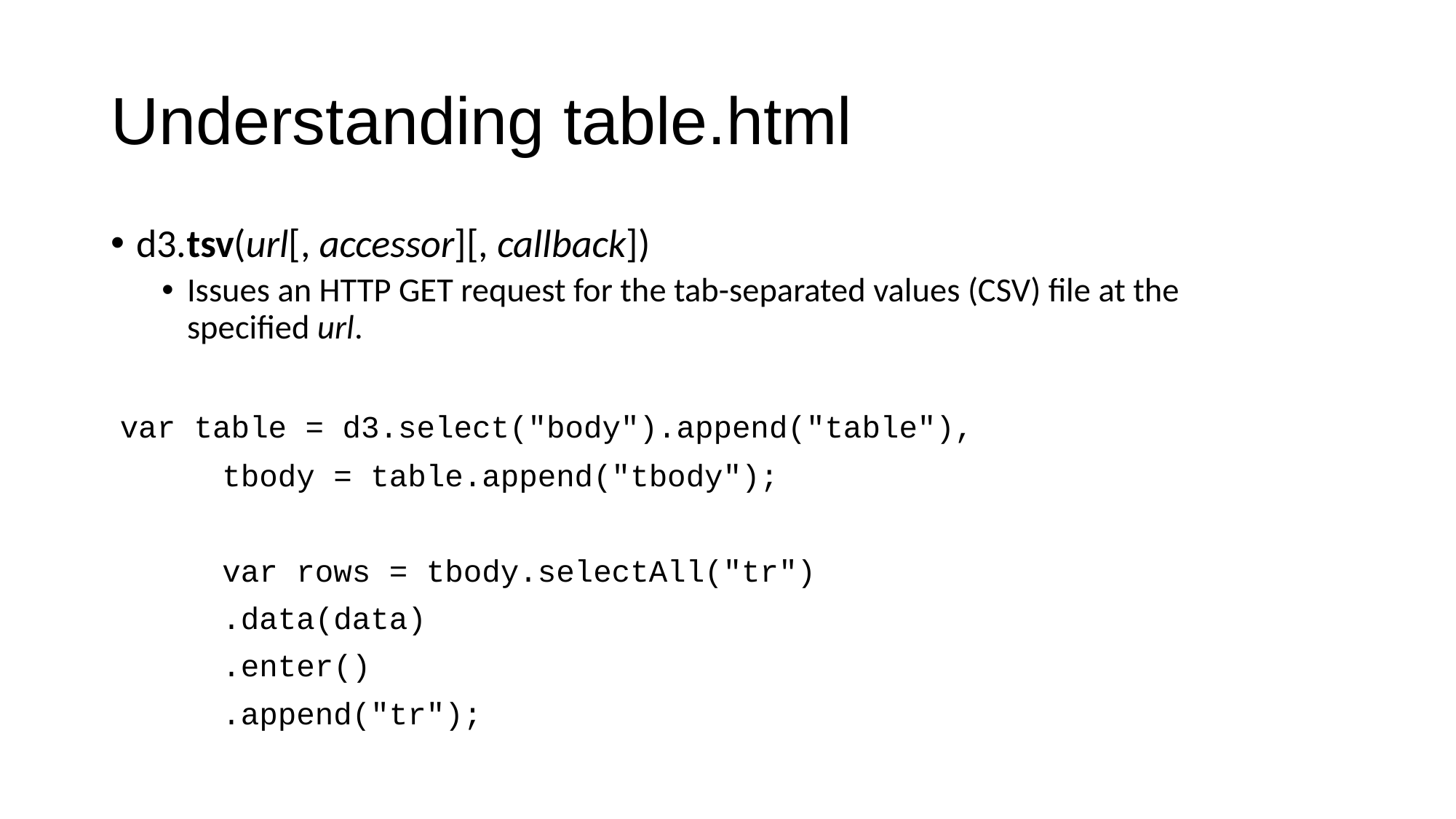

# Understanding table.html
d3.tsv(url[, accessor][, callback])
Issues an HTTP GET request for the tab-separated values (CSV) file at the specified url.

 var table = d3.select("body").append("table"),
      tbody = table.append("tbody");

      var rows = tbody.selectAll("tr")
      .data(data)
      .enter()
      .append("tr");